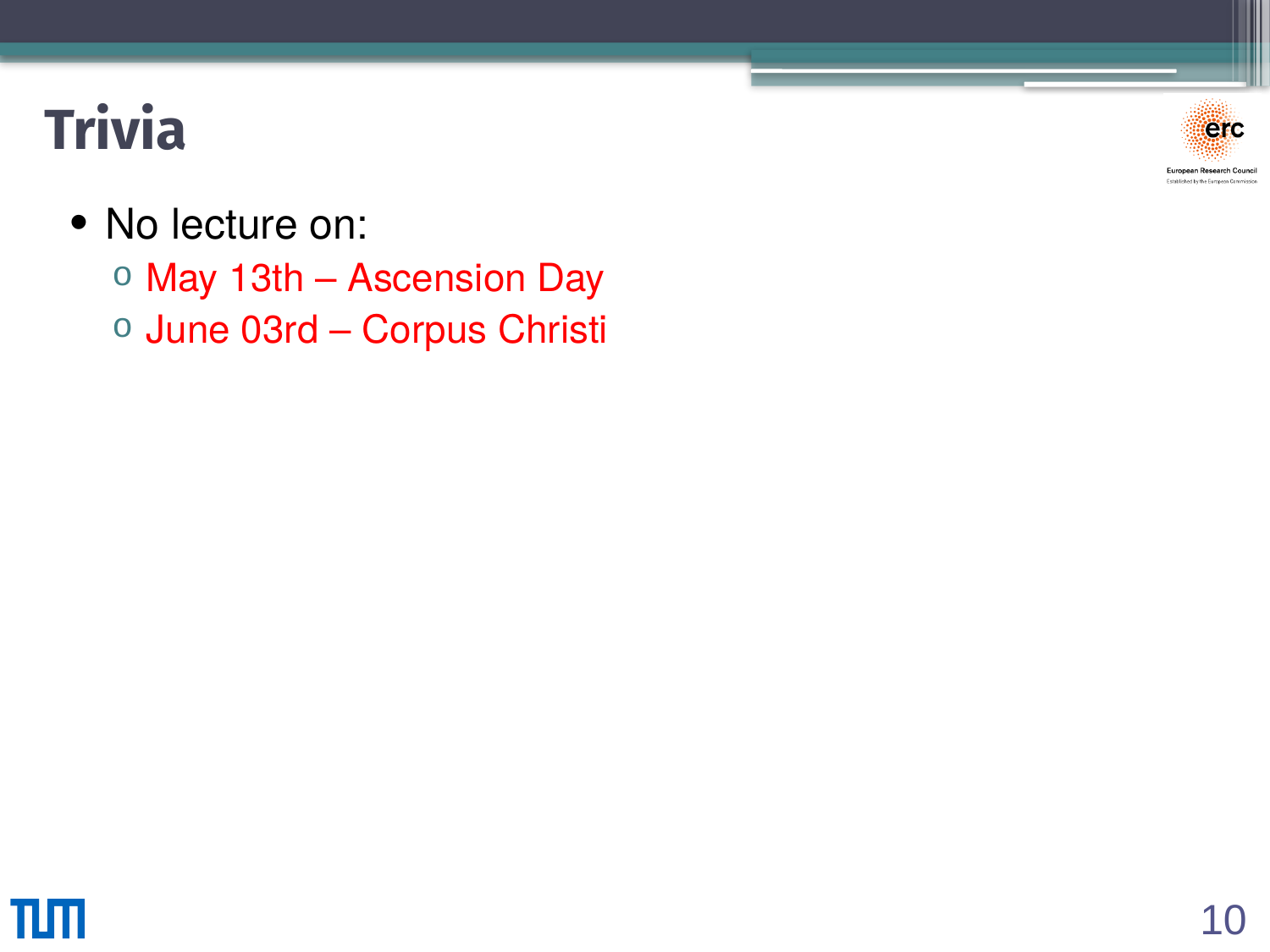

# Trivia
No lecture on:
May 13th – Ascension Day
June 03rd – Corpus Christi
10